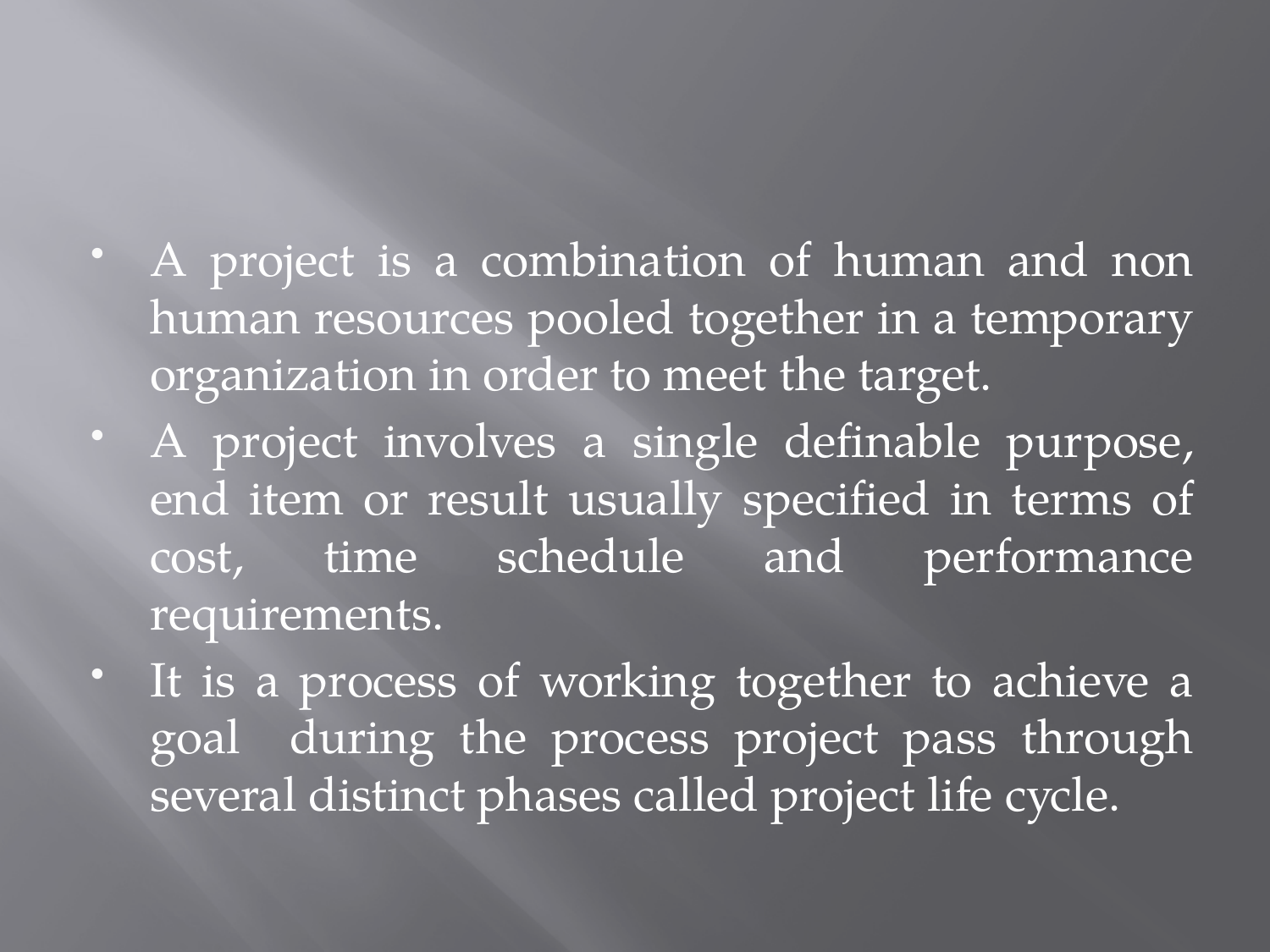

#
A project is a combination of human and non human resources pooled together in a temporary organization in order to meet the target.
A project involves a single definable purpose, end item or result usually specified in terms of cost, time schedule and performance requirements.
It is a process of working together to achieve a goal  during the process project pass through several distinct phases called project life cycle.